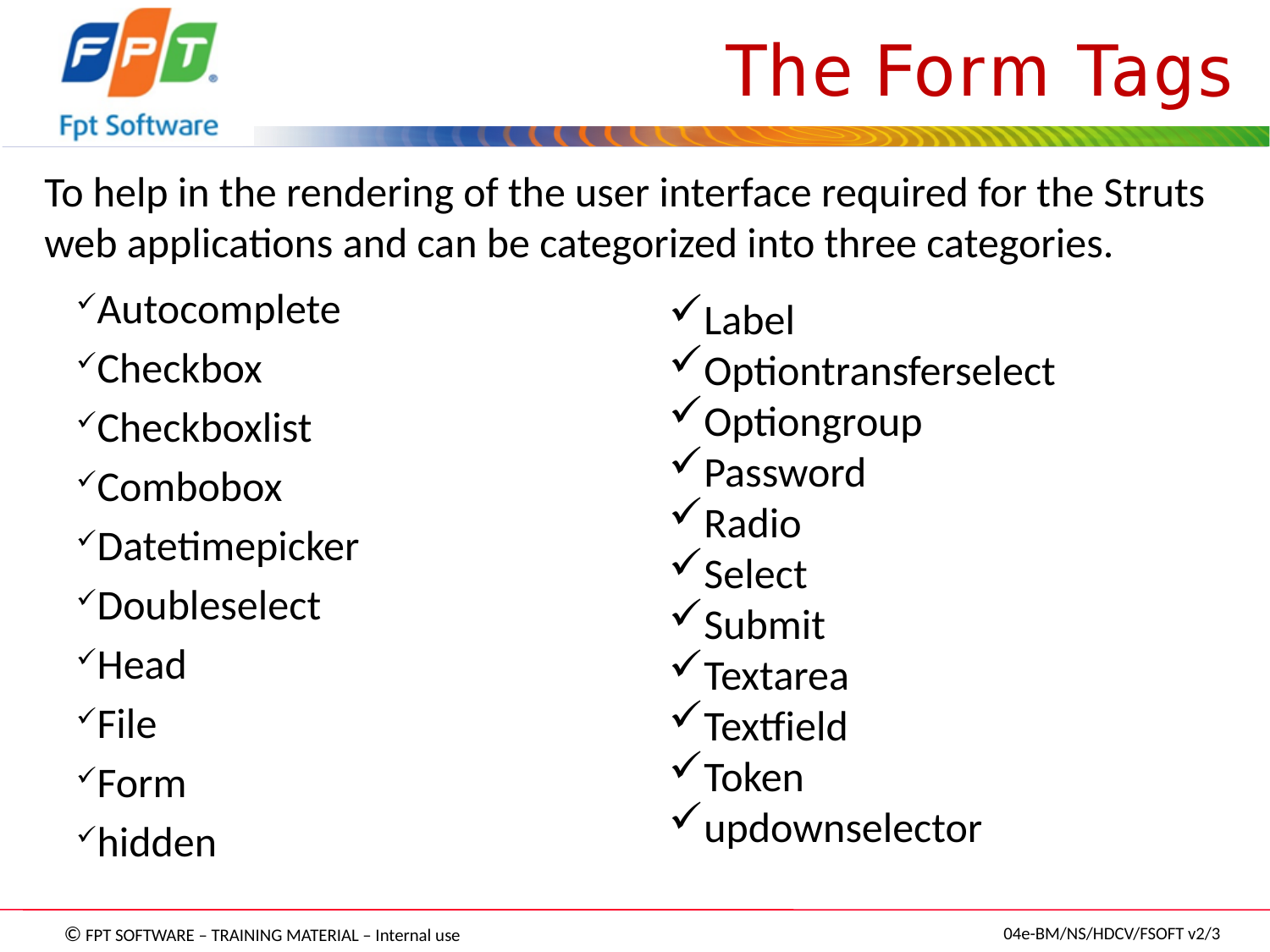

# The Form Tags
To help in the rendering of the user interface required for the Struts web applications and can be categorized into three categories.
Autocomplete
Checkbox
Checkboxlist
Combobox
Datetimepicker
Doubleselect
Head
File
Form
hidden
Label
Optiontransferselect
Optiongroup
Password
Radio
Select
Submit
Textarea
Textfield
Token
updownselector